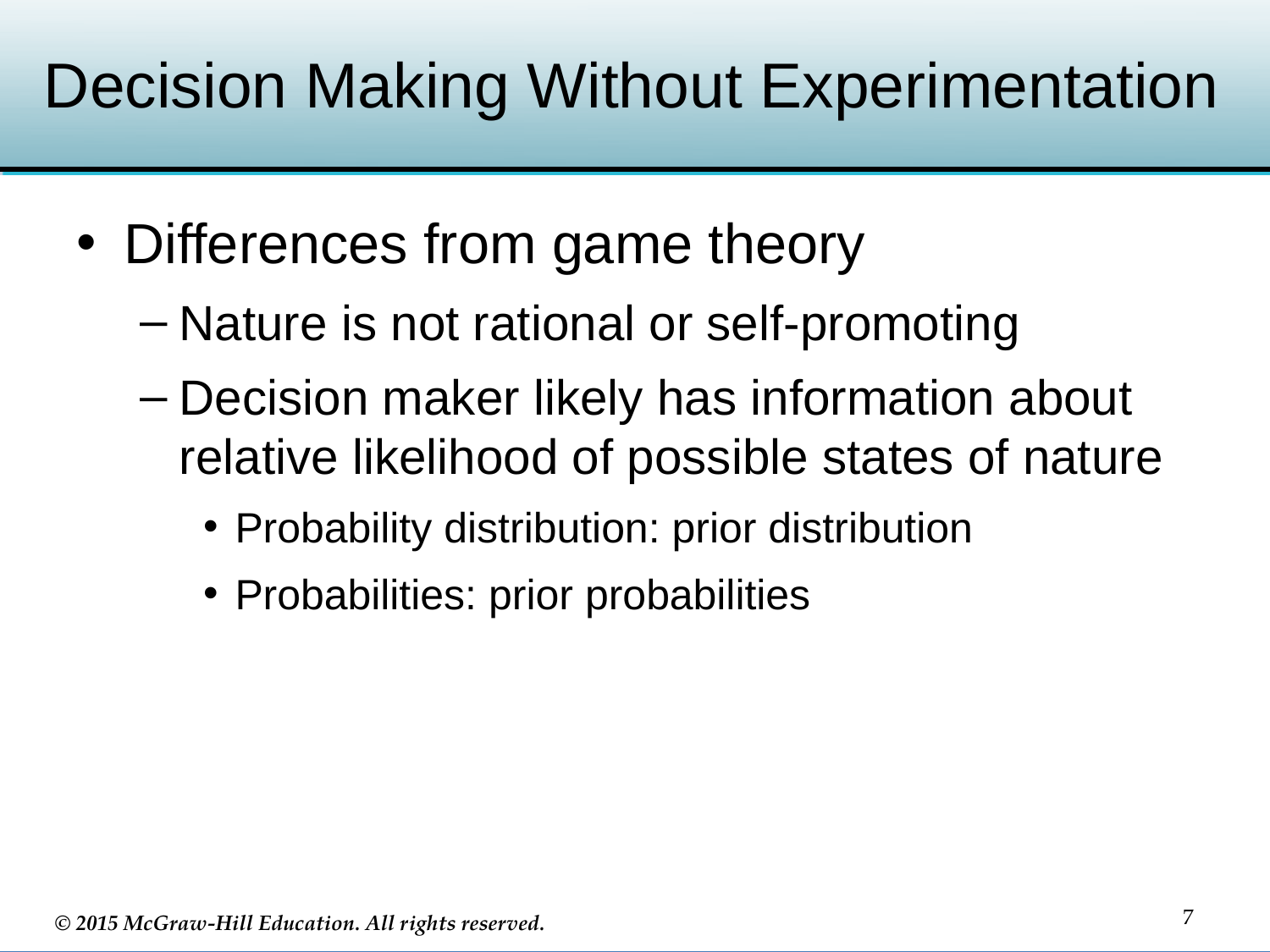

# Decision Making Without Experimentation
Differences from game theory
Nature is not rational or self-promoting
Decision maker likely has information about relative likelihood of possible states of nature
Probability distribution: prior distribution
Probabilities: prior probabilities
7